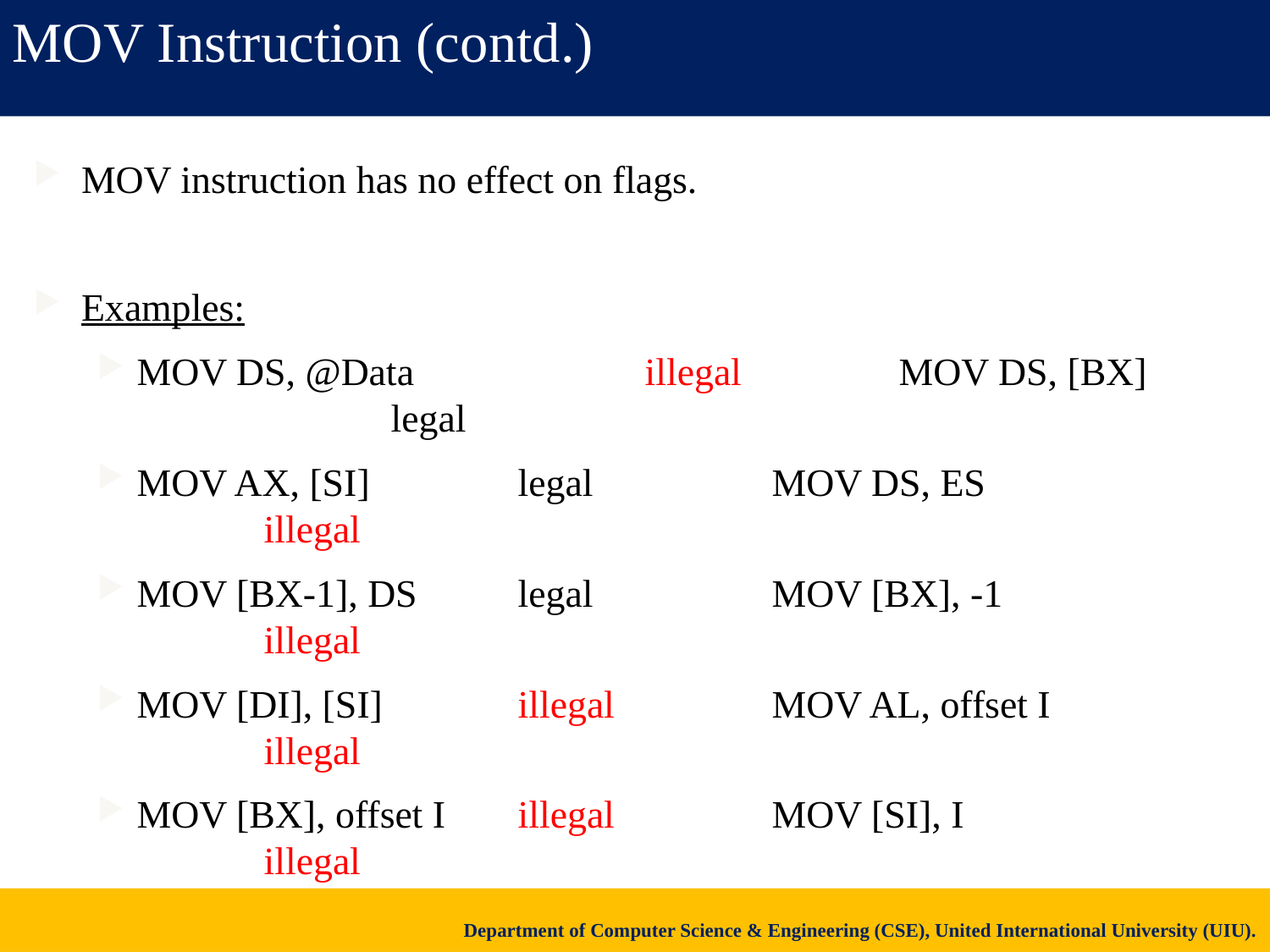

MOV Instruction (contd.)
MOV instruction has no effect on flags.

Examples:
MOV DS, @Data		illegal 		MOV DS, [BX]			legal
MOV AX, [SI]		legal		MOV DS, ES			illegal
MOV [BX-1], DS	legal		MOV [BX], -1			illegal
MOV [DI], [SI]		illegal		MOV AL, offset I		illegal
MOV [BX], offset I	illegal		MOV [SI], I			illegal
24

Department of Computer Science & Engineering (CSE), United International University (UIU).